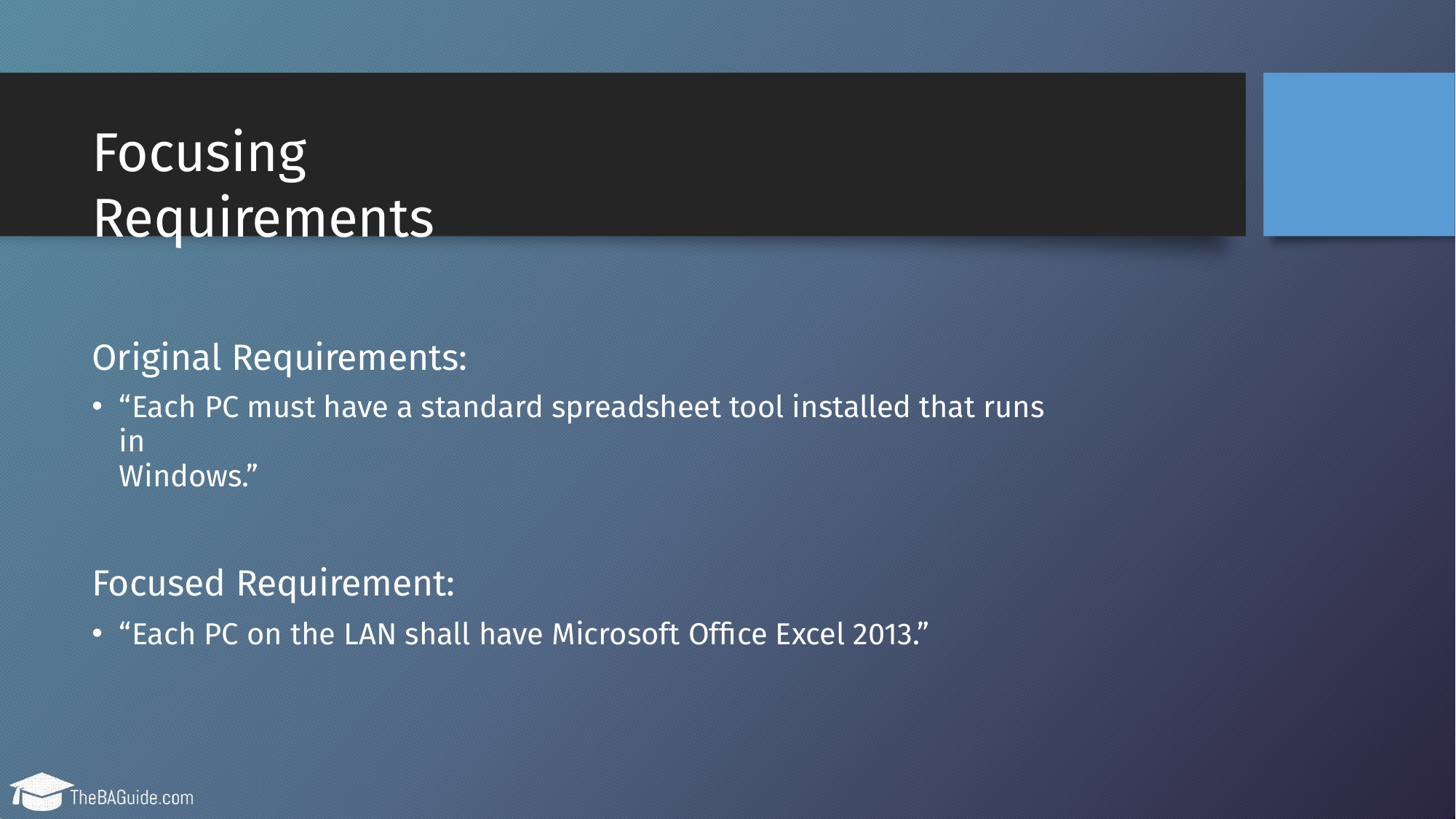

# Focusing Requirements
Original Requirements:
“Each PC must have a standard spreadsheet tool installed that runs in
Windows.”

Focused Requirement:
“Each PC on the LAN shall have Microsoft Office Excel 2013.”